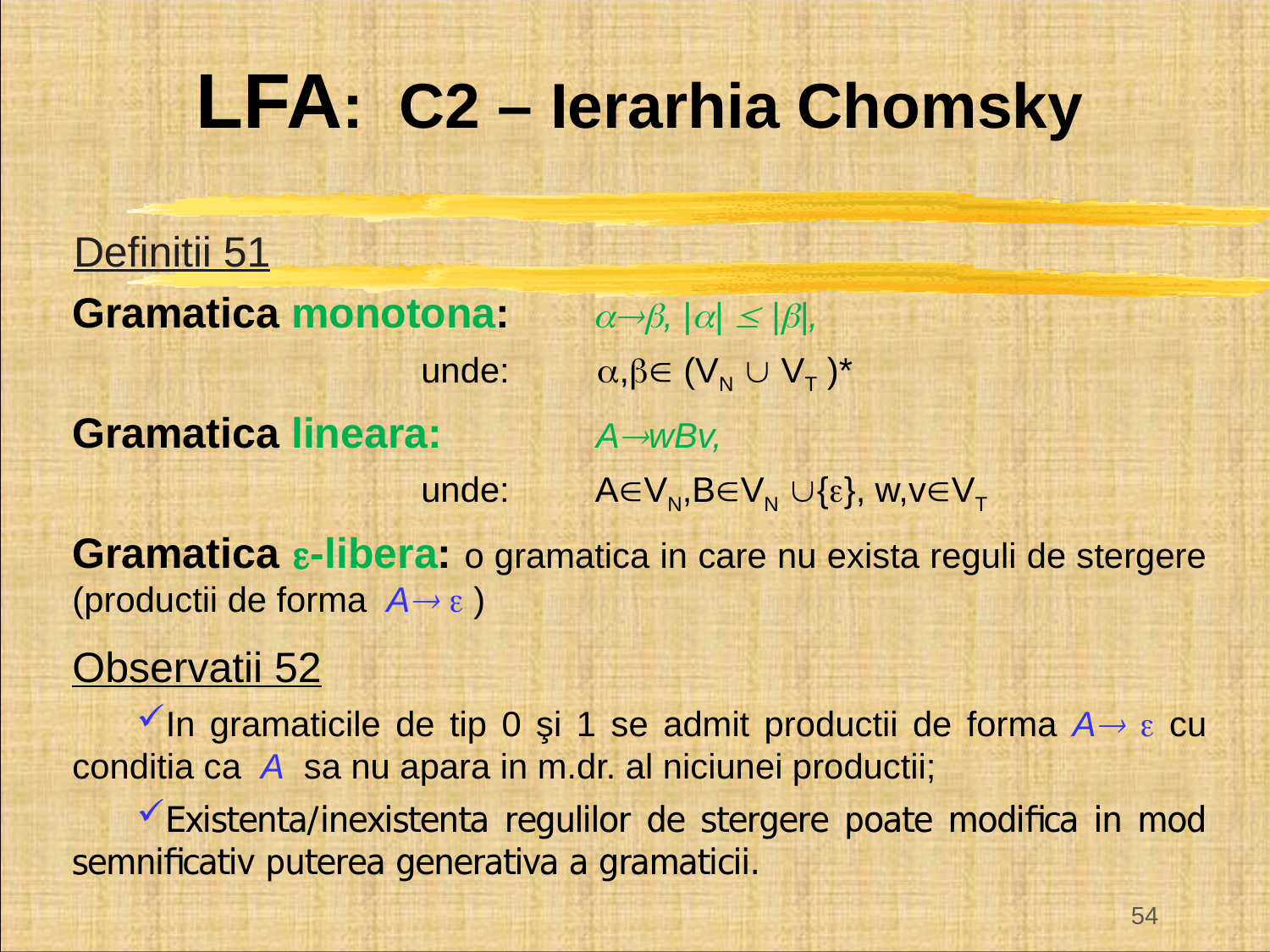

# LFA:  C2 – Ierarhia Chomsky
Definitii 51
Gramatica monotona:       α→β, |α| ≤ |β|,
unde:         α,β∈ (VN ∪ VT )*
Gramatica lineara:             A→wBv,
unde:         A∈VN,B∈VN ∪{ε}, w,v∈VT
Gramatica ε-libera: o gramatica in care nu exista reguli de stergere (productii de forma  A→ ε )
Observatii 52
In gramaticile de tip 0 şi 1 se admit productii de forma A→ ε cu conditia ca  A  sa nu apara in m.dr. al niciunei productii;
Existenta/inexistenta regulilor de stergere poate modifica in mod semnificativ puterea generativa a gramaticii.

54